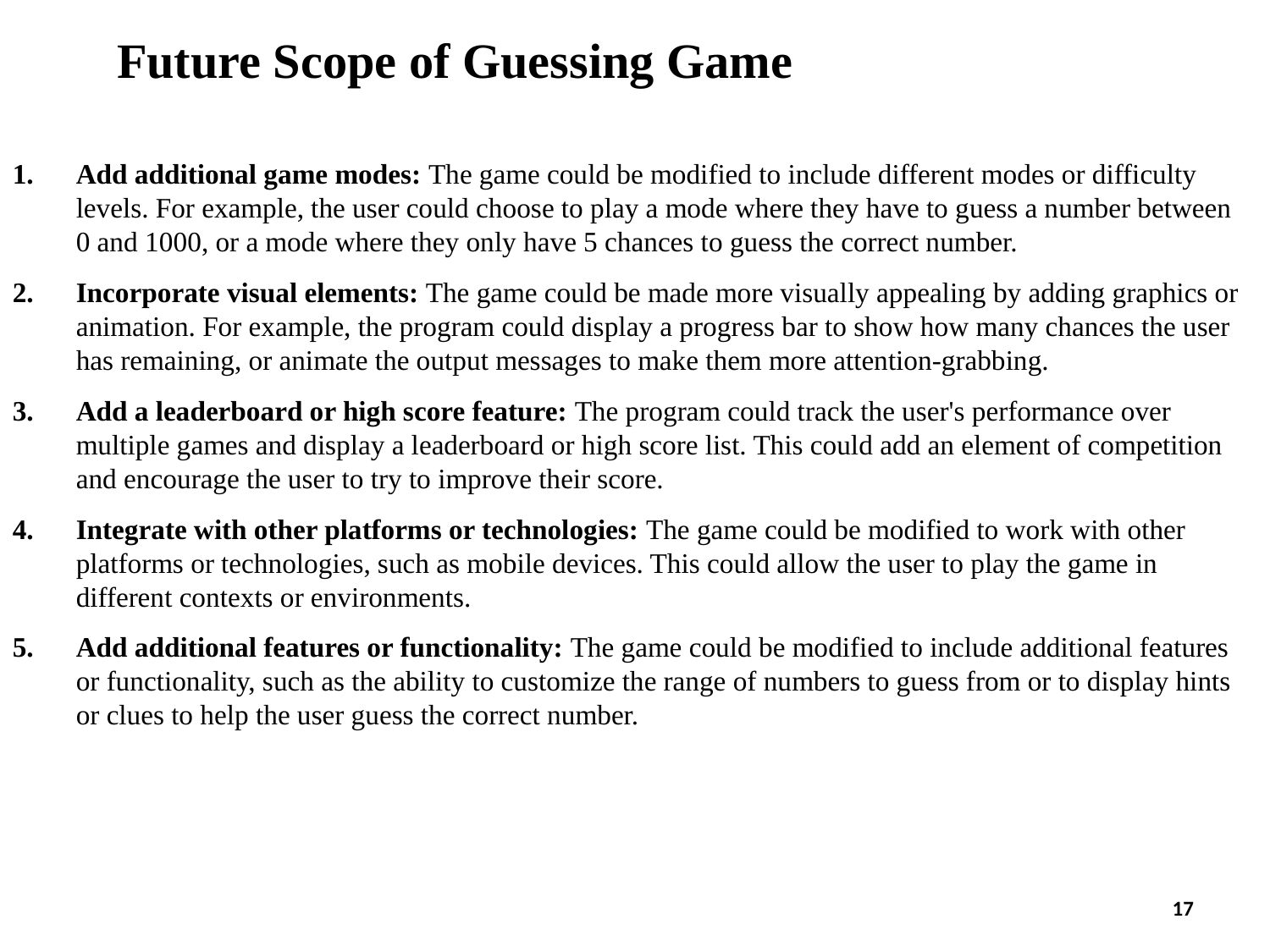

Future Scope of Guessing Game

Add additional game modes: The game could be modified to include different modes or difficulty levels. For example, the user could choose to play a mode where they have to guess a number between 0 and 1000, or a mode where they only have 5 chances to guess the correct number.

Incorporate visual elements: The game could be made more visually appealing by adding graphics or animation. For example, the program could display a progress bar to show how many chances the user has remaining, or animate the output messages to make them more attention-grabbing.

Add a leaderboard or high score feature: The program could track the user's performance over multiple games and display a leaderboard or high score list. This could add an element of competition and encourage the user to try to improve their score.

Integrate with other platforms or technologies: The game could be modified to work with other platforms or technologies, such as mobile devices. This could allow the user to play the game in different contexts or environments.

Add additional features or functionality: The game could be modified to include additional features or functionality, such as the ability to customize the range of numbers to guess from or to display hints or clues to help the user guess the correct number.
17